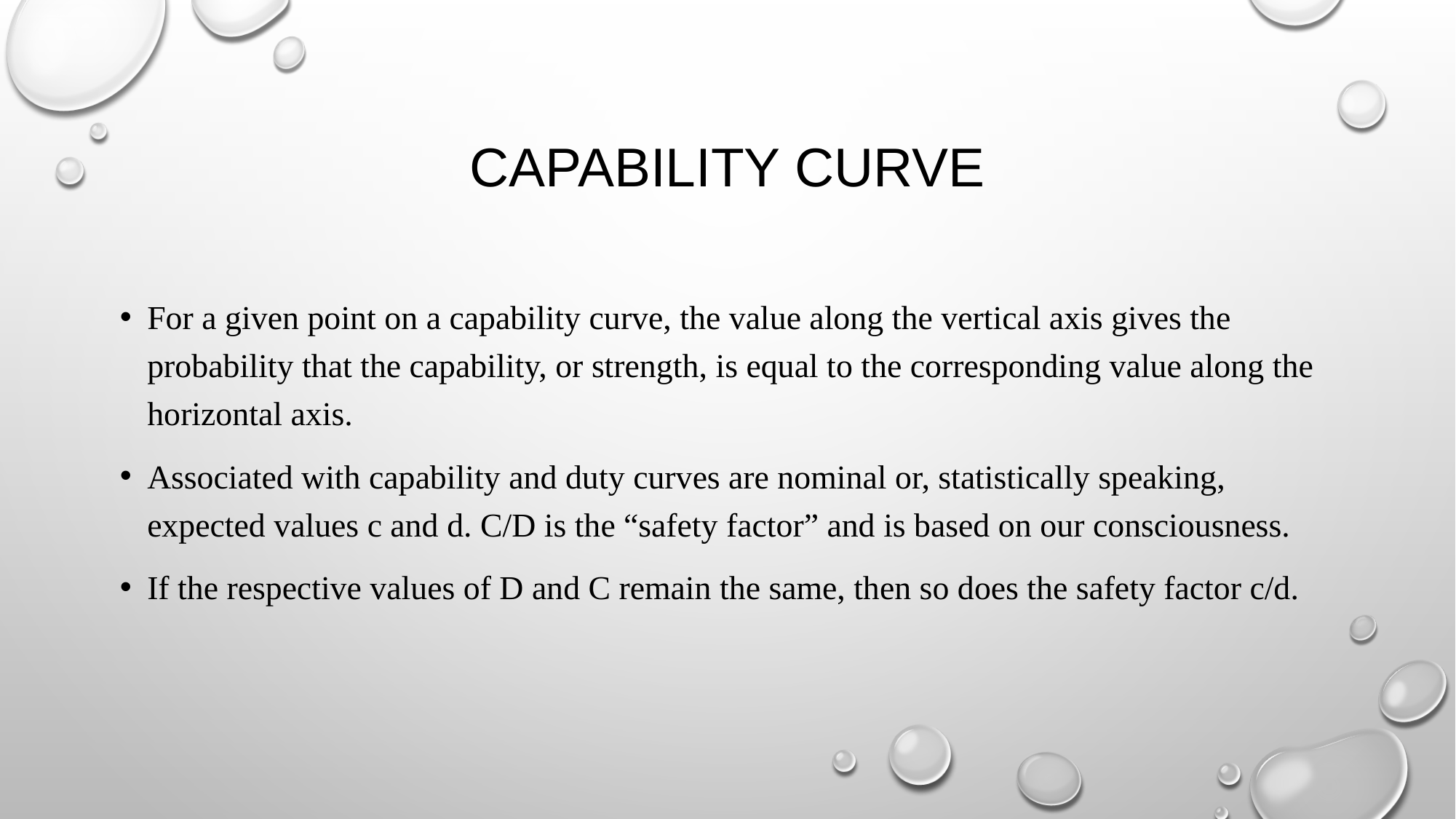

# Capability Curve
For a given point on a capability curve, the value along the vertical axis gives the probability that the capability, or strength, is equal to the corresponding value along the horizontal axis.
Associated with capability and duty curves are nominal or, statistically speaking, expected values c and d. C/D is the “safety factor” and is based on our consciousness.
If the respective values of D and C remain the same, then so does the safety factor c/d.